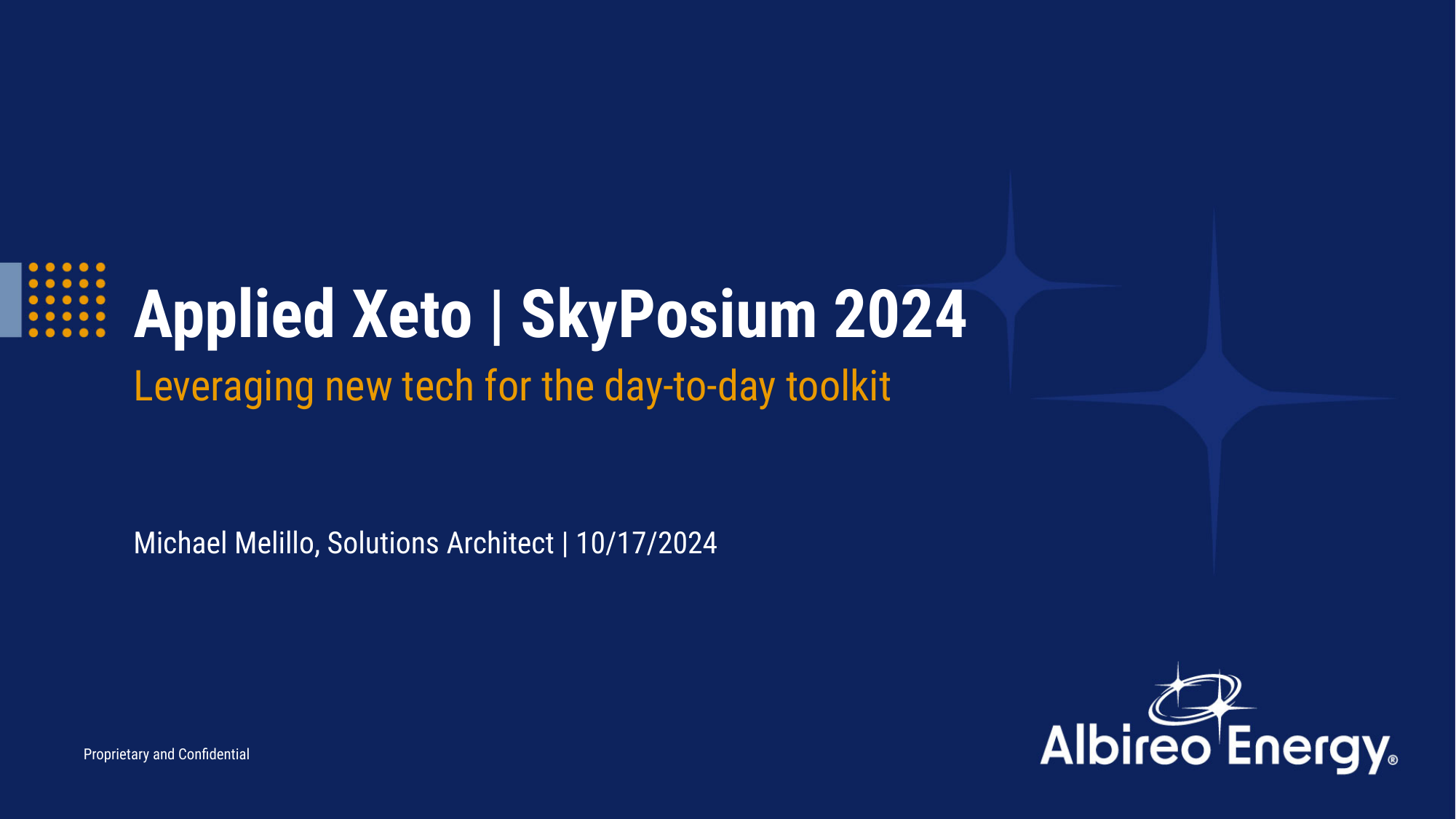

Applied Xeto | SkyPosium 2024
Leveraging new tech for the day-to-day toolkit
Michael Melillo, Solutions Architect | 10/17/2024